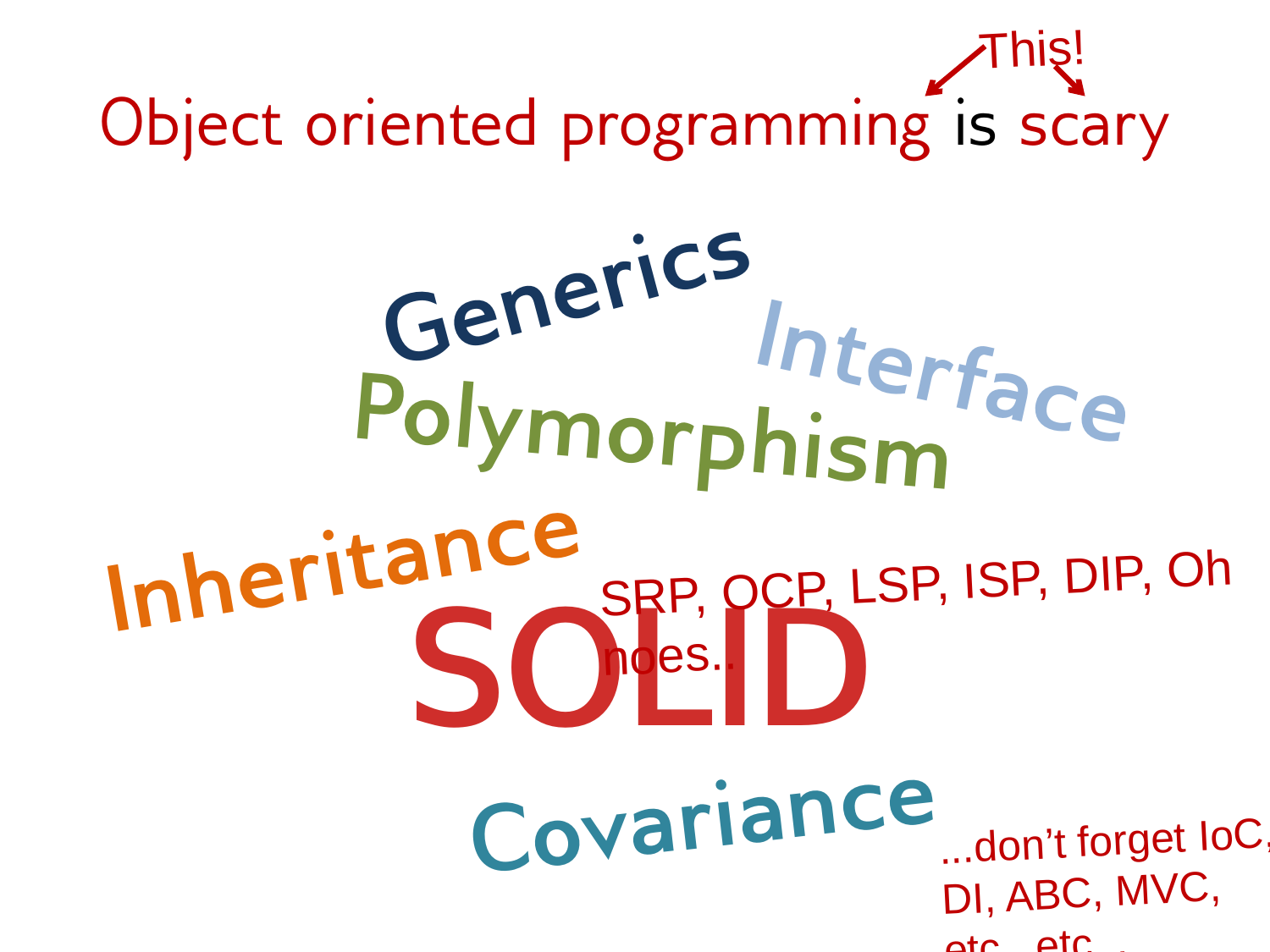

This!
# Object oriented programming is scary
Generics
Interface
Polymorphism
Inheritance
SRP, OCP, LSP, ISP, DIP, Oh noes..
SOLID
Covariance
...don’t forget IoC, DI, ABC, MVC, etc., etc...